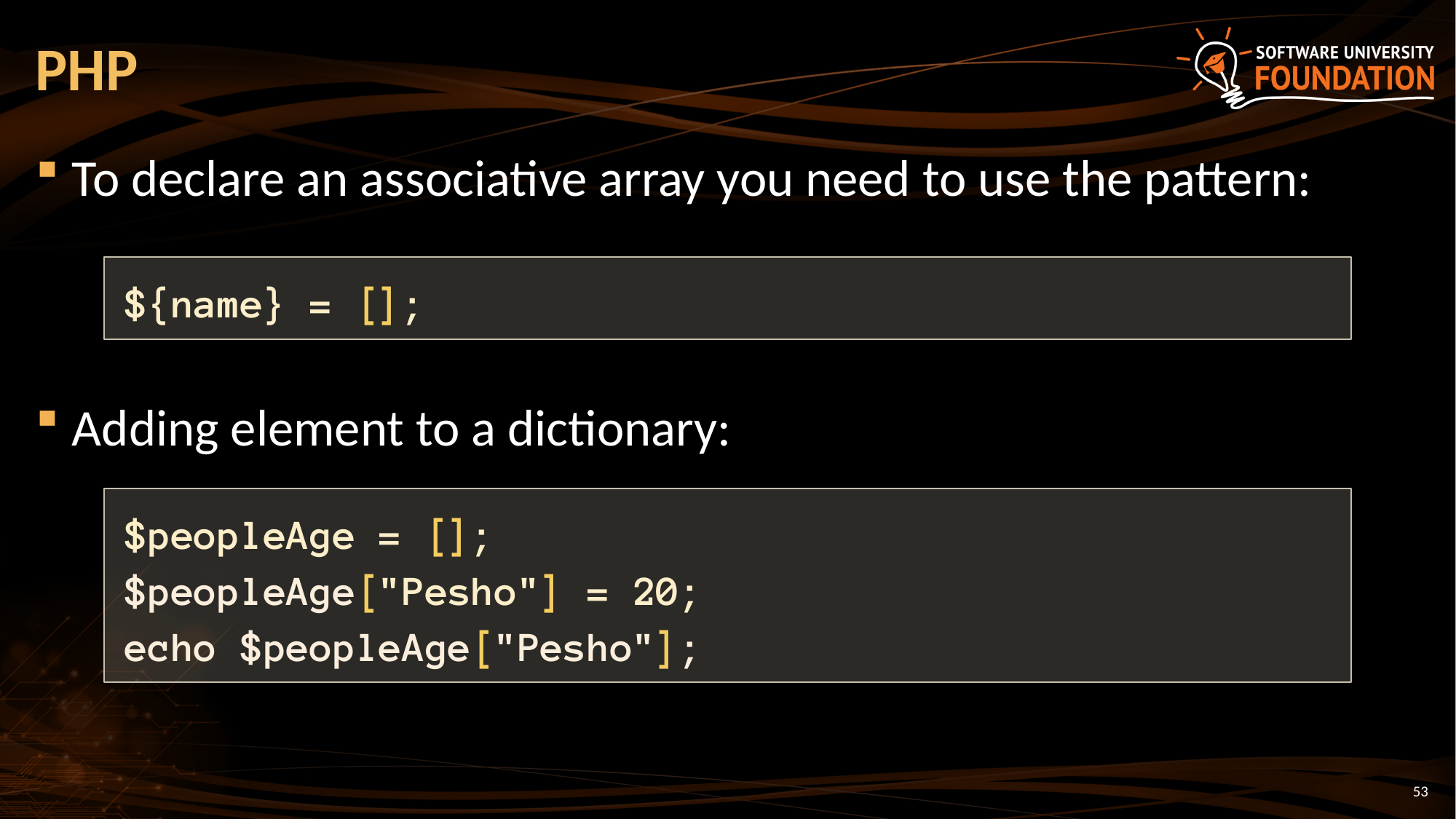

# PHP
To declare an associative array you need to use the pattern:

Adding element to a dictionary:

${name} = [];
$peopleAge = [];
$peopleAge["Pesho"] = 20;
echo $peopleAge["Pesho"];
53